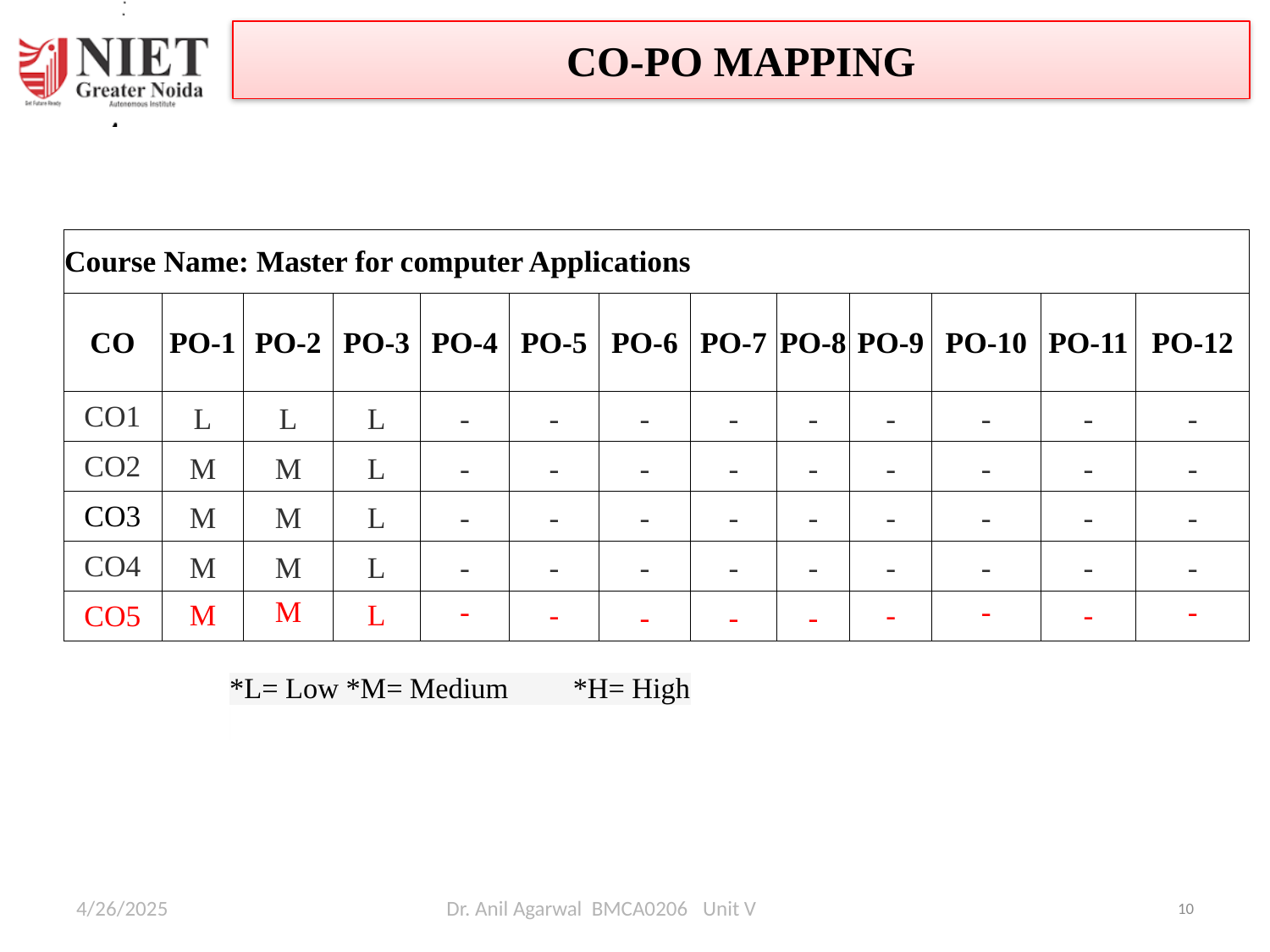

CO-PO MAPPING
| Course Name: Master for computer Applications |  |  |  |  |  |  |  |  |  |  |  |  |
| --- | --- | --- | --- | --- | --- | --- | --- | --- | --- | --- | --- | --- |
| CO | PO-1 | PO-2 | PO-3 | PO-4 | PO-5 | PO-6 | PO-7 | PO-8 | PO-9 | PO-10 | PO-11 | PO-12 |
| CO1 | L | L | L | - | - | - | - | - | - | - | - | - |
| CO2 | M | M | L | - | - | - | - | - | - | - | - | - |
| CO3 | M | M | L | - | - | - | - | - | - | - | - | - |
| CO4 | M | M | L | - | - | - | - | - | - | - | - | - |
| CO5 | M | M | L | - | - | - | - | - | - | - | - | - |
*L= Low *M= Medium         *H= High​
​
4/26/2025
Dr. Anil Agarwal  BMCA0206   Unit V
10